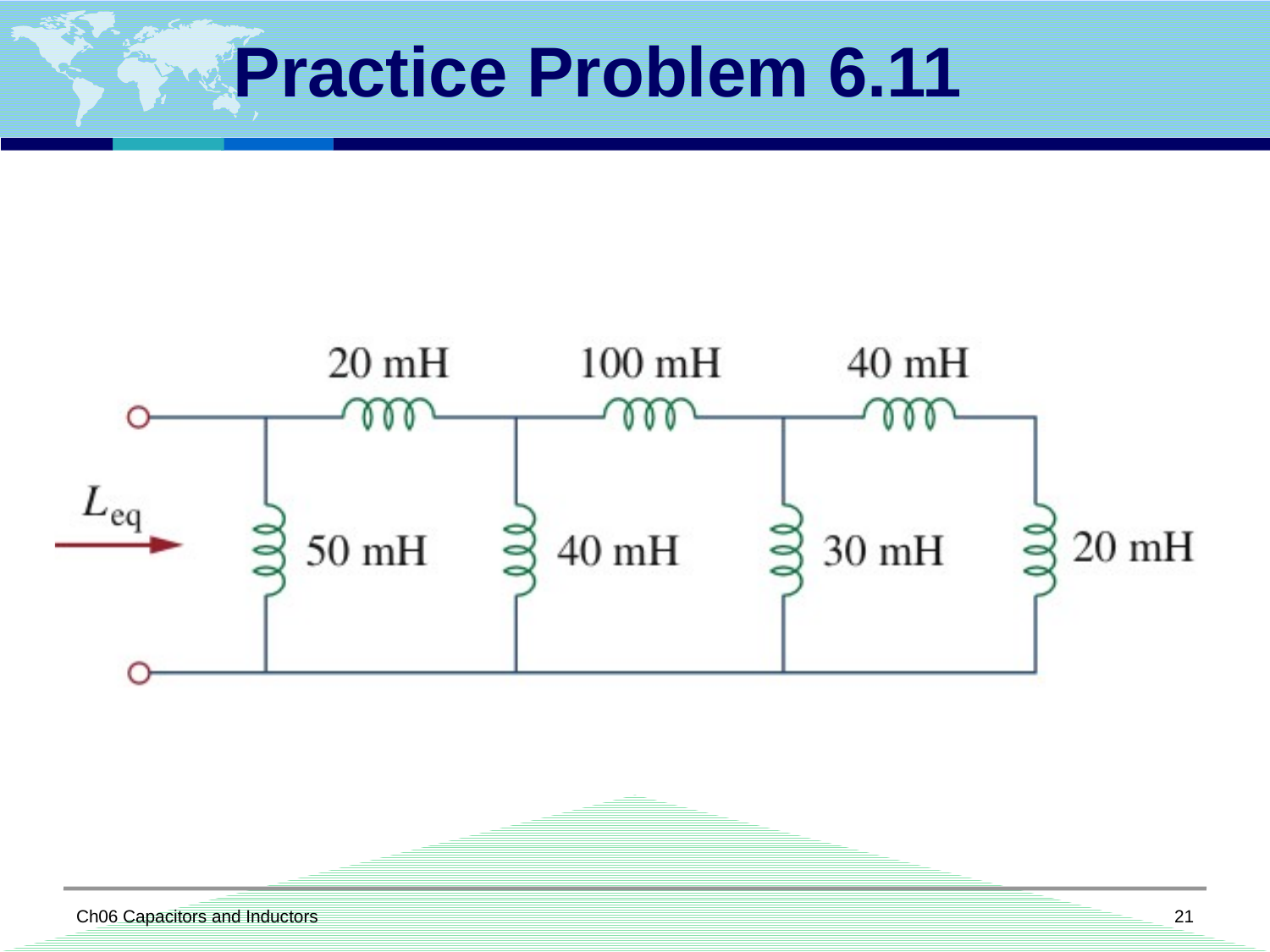

# Practice Problem 6.11

Ch06 Capacitors and Inductors
21